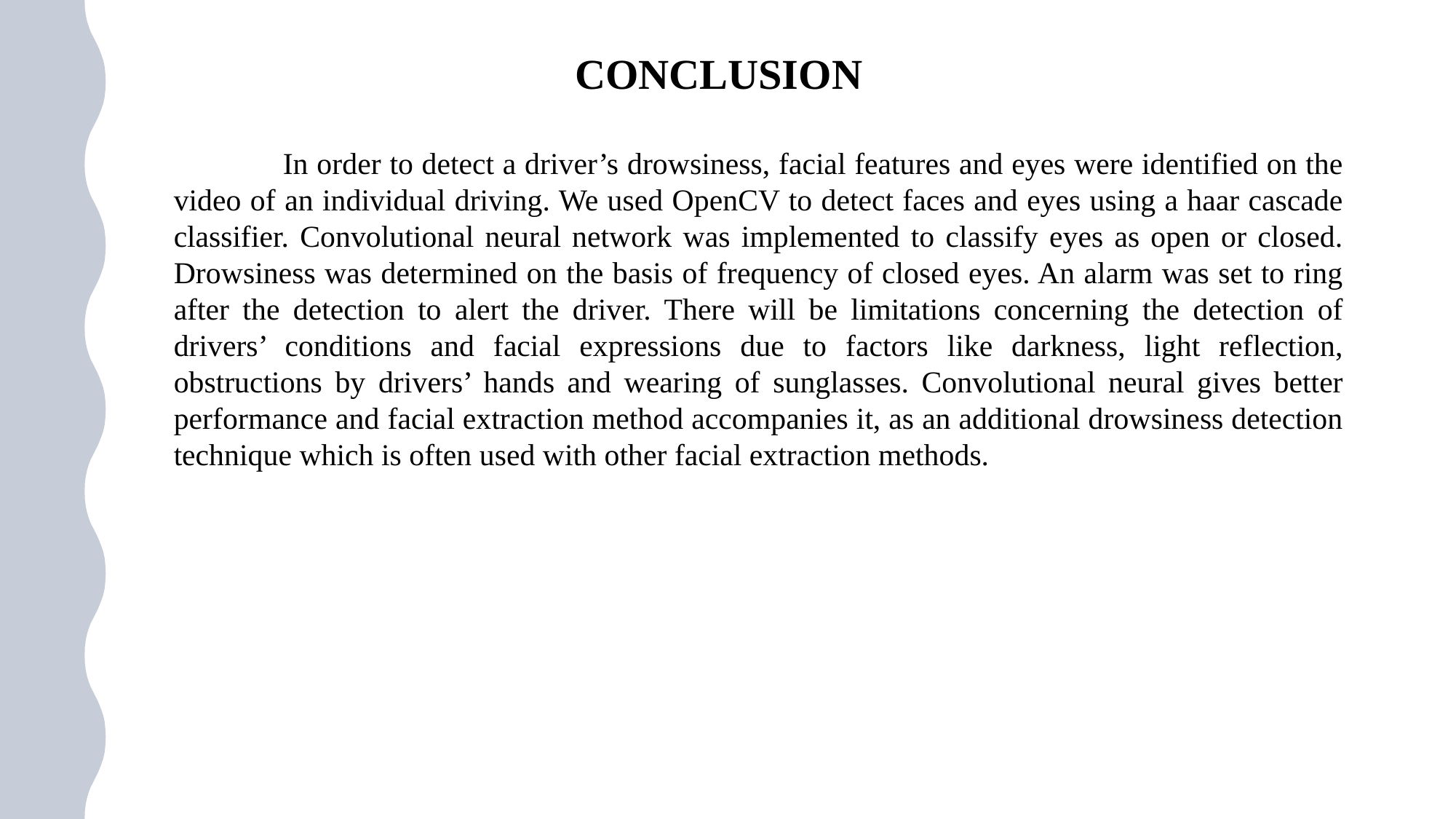

CONCLUSION
	In order to detect a driver’s drowsiness, facial features and eyes were identified on the video of an individual driving. We used OpenCV to detect faces and eyes using a haar cascade classifier. Convolutional neural network was implemented to classify eyes as open or closed. Drowsiness was determined on the basis of frequency of closed eyes. An alarm was set to ring after the detection to alert the driver. There will be limitations concerning the detection of drivers’ conditions and facial expressions due to factors like darkness, light reflection, obstructions by drivers’ hands and wearing of sunglasses. Convolutional neural gives better performance and facial extraction method accompanies it, as an additional drowsiness detection technique which is often used with other facial extraction methods.